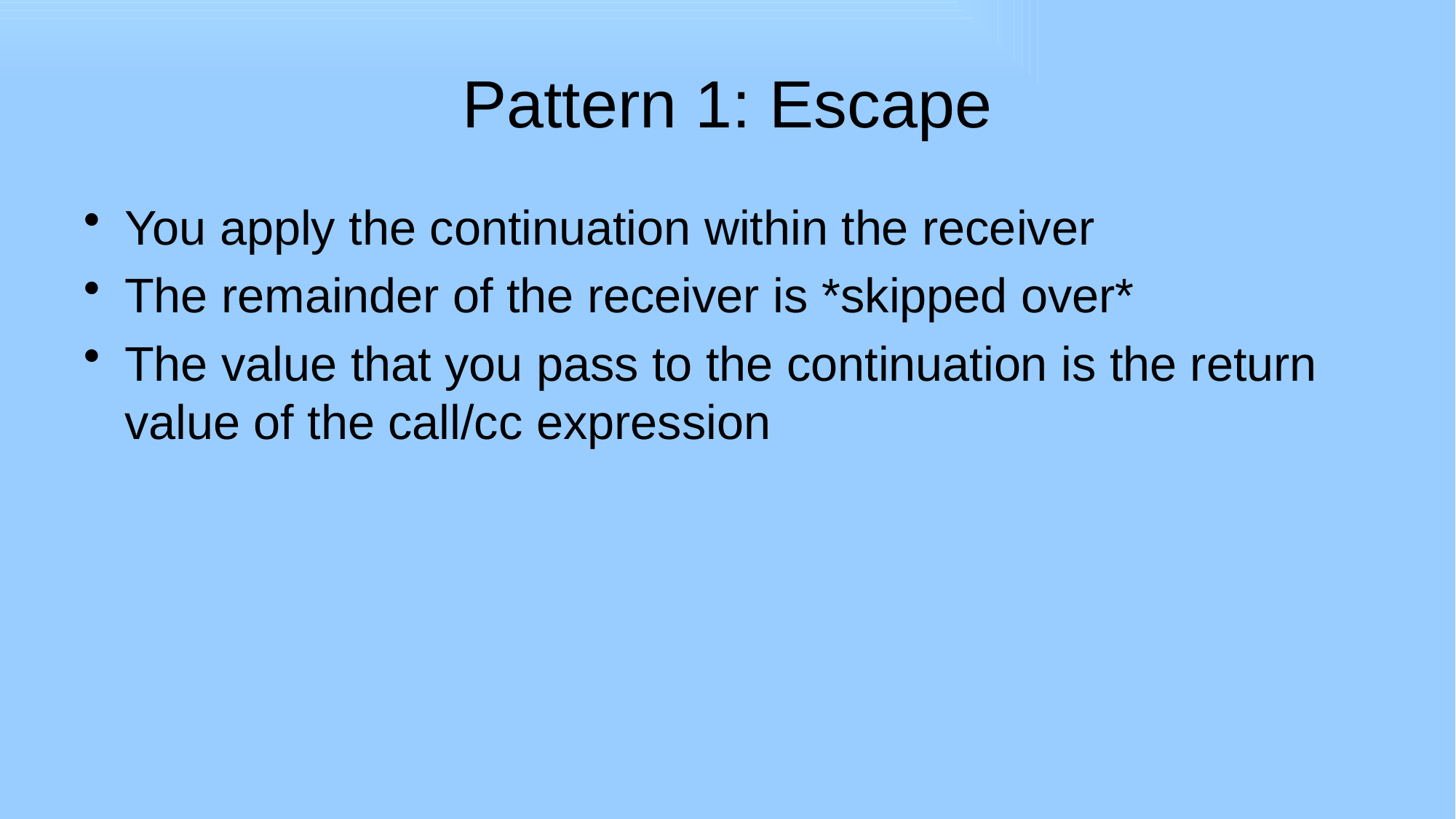

# Pattern 1: Escape
You apply the continuation within the receiver
The remainder of the receiver is *skipped over*
The value that you pass to the continuation is the return value of the call/cc expression